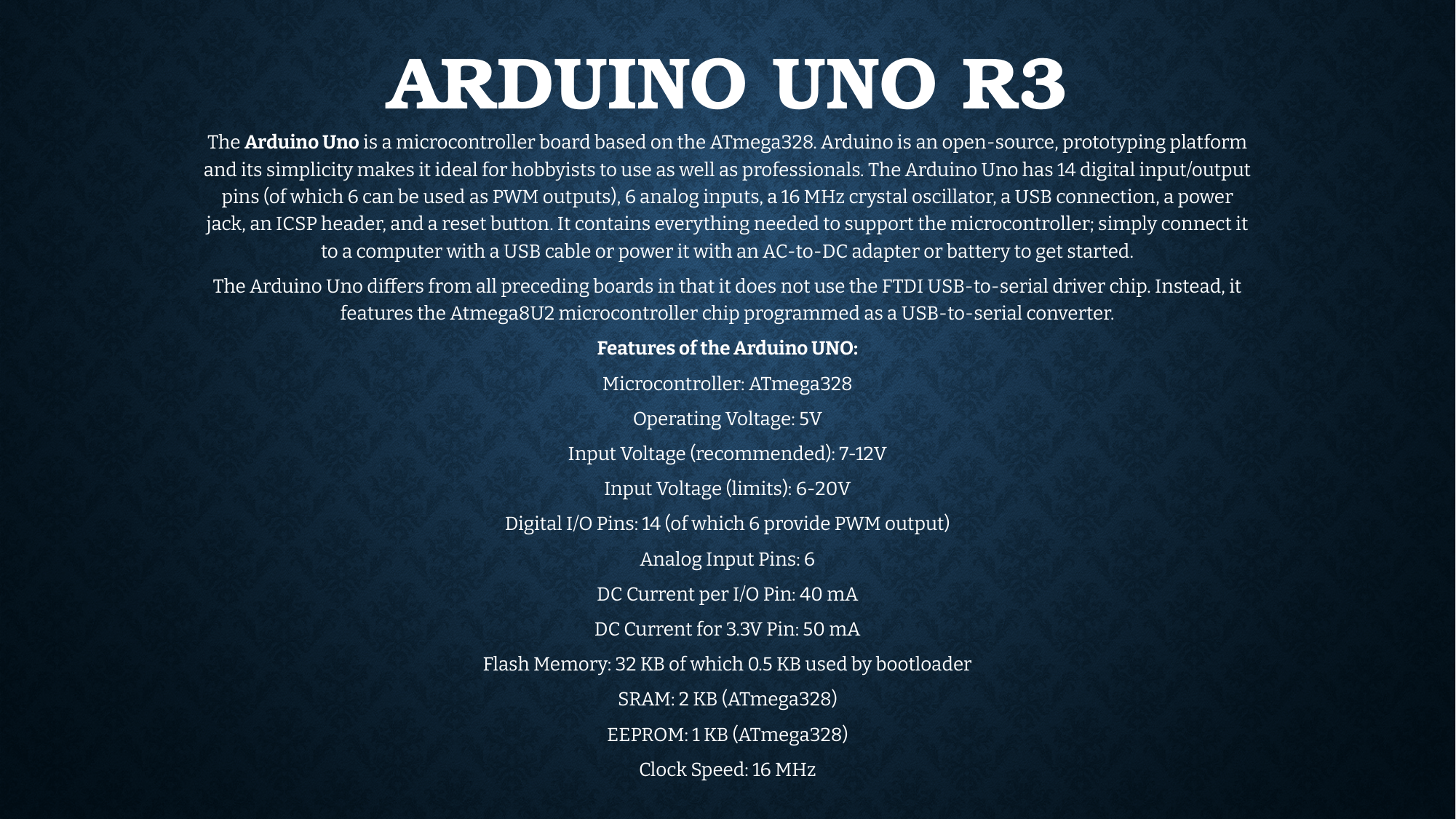

# Arduino Uno r3
The Arduino Uno is a microcontroller board based on the ATmega328. Arduino is an open-source, prototyping platform and its simplicity makes it ideal for hobbyists to use as well as professionals. The Arduino Uno has 14 digital input/output pins (of which 6 can be used as PWM outputs), 6 analog inputs, a 16 MHz crystal oscillator, a USB connection, a power jack, an ICSP header, and a reset button. It contains everything needed to support the microcontroller; simply connect it to a computer with a USB cable or power it with an AC-to-DC adapter or battery to get started.
The Arduino Uno differs from all preceding boards in that it does not use the FTDI USB-to-serial driver chip. Instead, it features the Atmega8U2 microcontroller chip programmed as a USB-to-serial converter.
Features of the Arduino UNO:
Microcontroller: ATmega328
Operating Voltage: 5V
Input Voltage (recommended): 7-12V
Input Voltage (limits): 6-20V
Digital I/O Pins: 14 (of which 6 provide PWM output)
Analog Input Pins: 6
DC Current per I/O Pin: 40 mA
DC Current for 3.3V Pin: 50 mA
Flash Memory: 32 KB of which 0.5 KB used by bootloader
SRAM: 2 KB (ATmega328)
EEPROM: 1 KB (ATmega328)
Clock Speed: 16 MHz